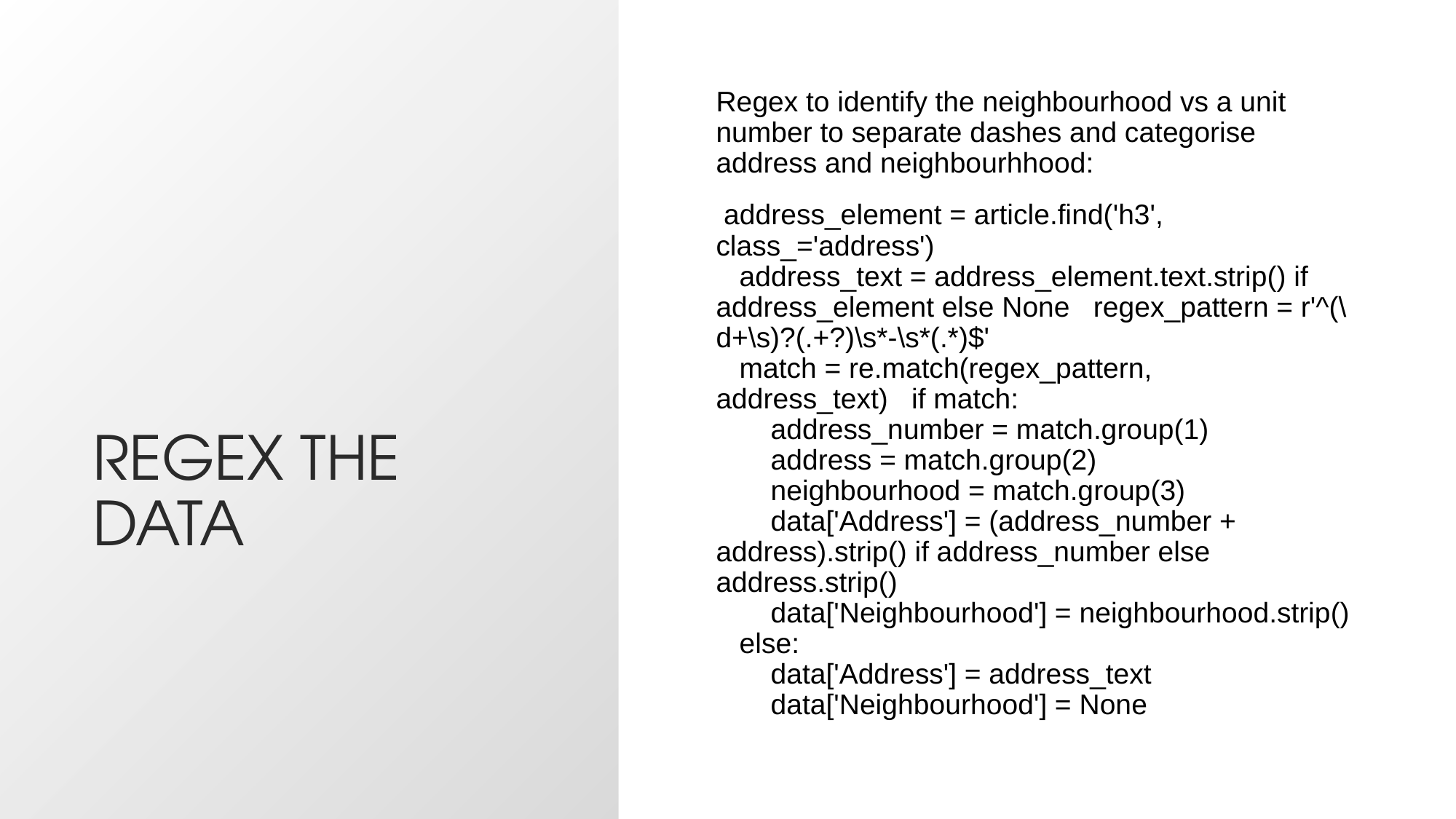

# Regex the data
Regex to identify the neighbourhood vs a unit number to separate dashes and categorise address and neighbourhhood:
 address_element = article.find('h3', class_='address')
   address_text = address_element.text.strip() if address_element else None   regex_pattern = r'^(\d+\s)?(.+?)\s*-\s*(.*)$'
   match = re.match(regex_pattern, address_text)   if match:
       address_number = match.group(1)
       address = match.group(2)
       neighbourhood = match.group(3)
       data['Address'] = (address_number + address).strip() if address_number else address.strip()
       data['Neighbourhood'] = neighbourhood.strip()
   else:
       data['Address'] = address_text
       data['Neighbourhood'] = None